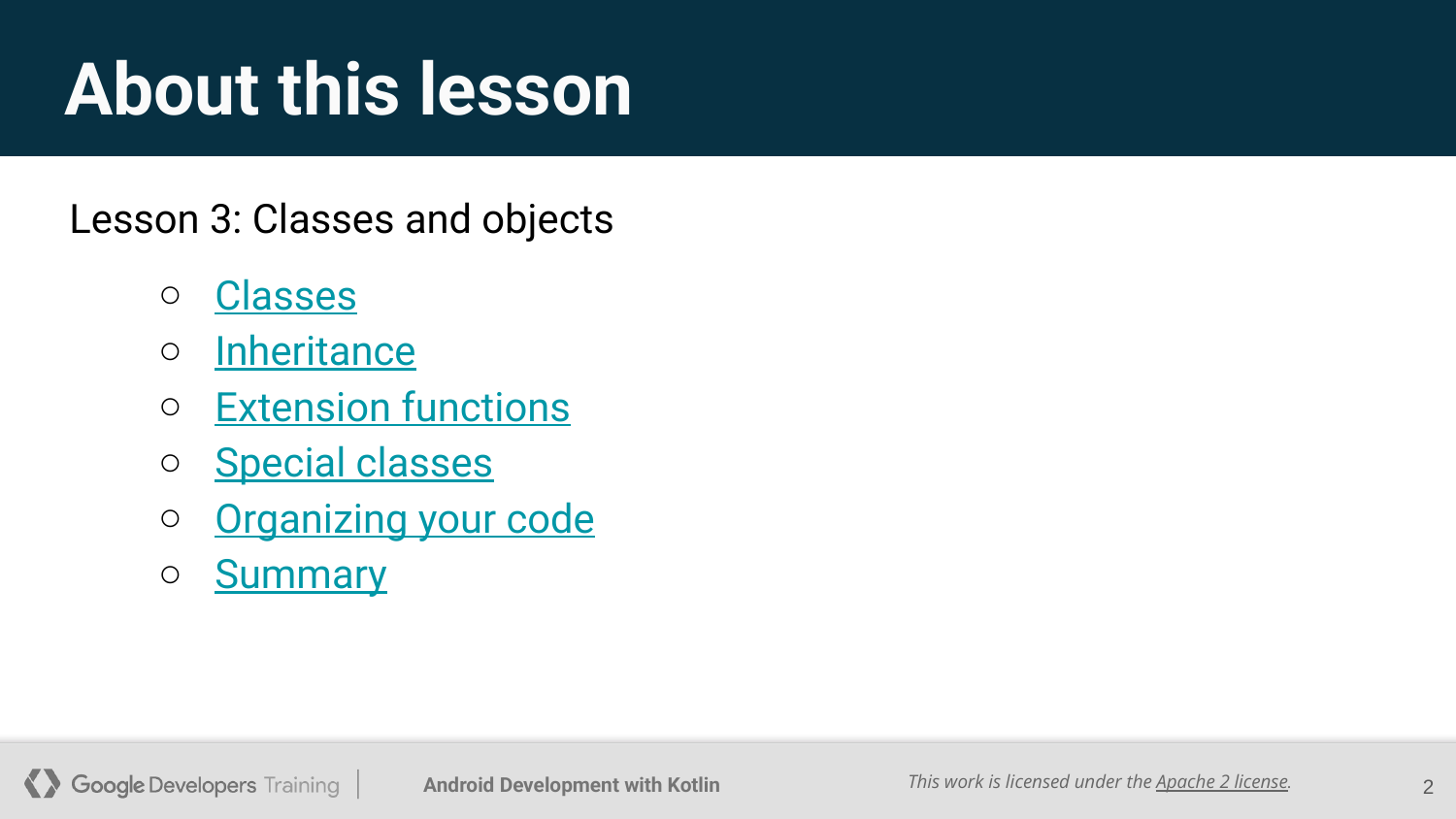

# About this lesson
Lesson 3: Classes and objects
Classes
Inheritance
Extension functions
Special classes
Organizing your code
Summary
2